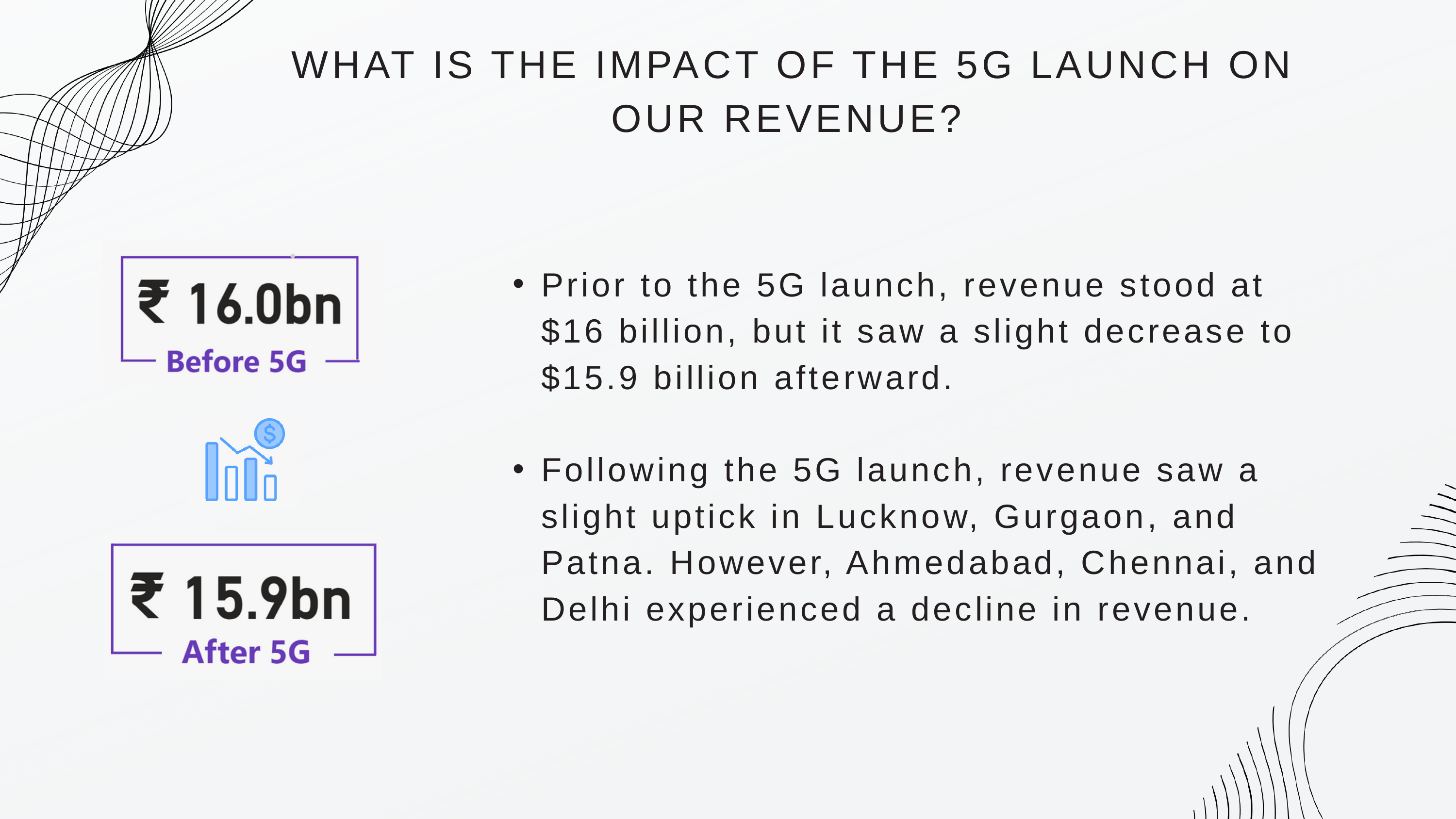

WHAT IS THE IMPACT OF THE 5G LAUNCH ON OUR REVENUE?

Prior to the 5G launch, revenue stood at $16 billion, but it saw a slight decrease to $15.9 billion afterward.

Following the 5G launch, revenue saw a slight uptick in Lucknow, Gurgaon, and Patna. However, Ahmedabad, Chennai, and Delhi experienced a decline in revenue.